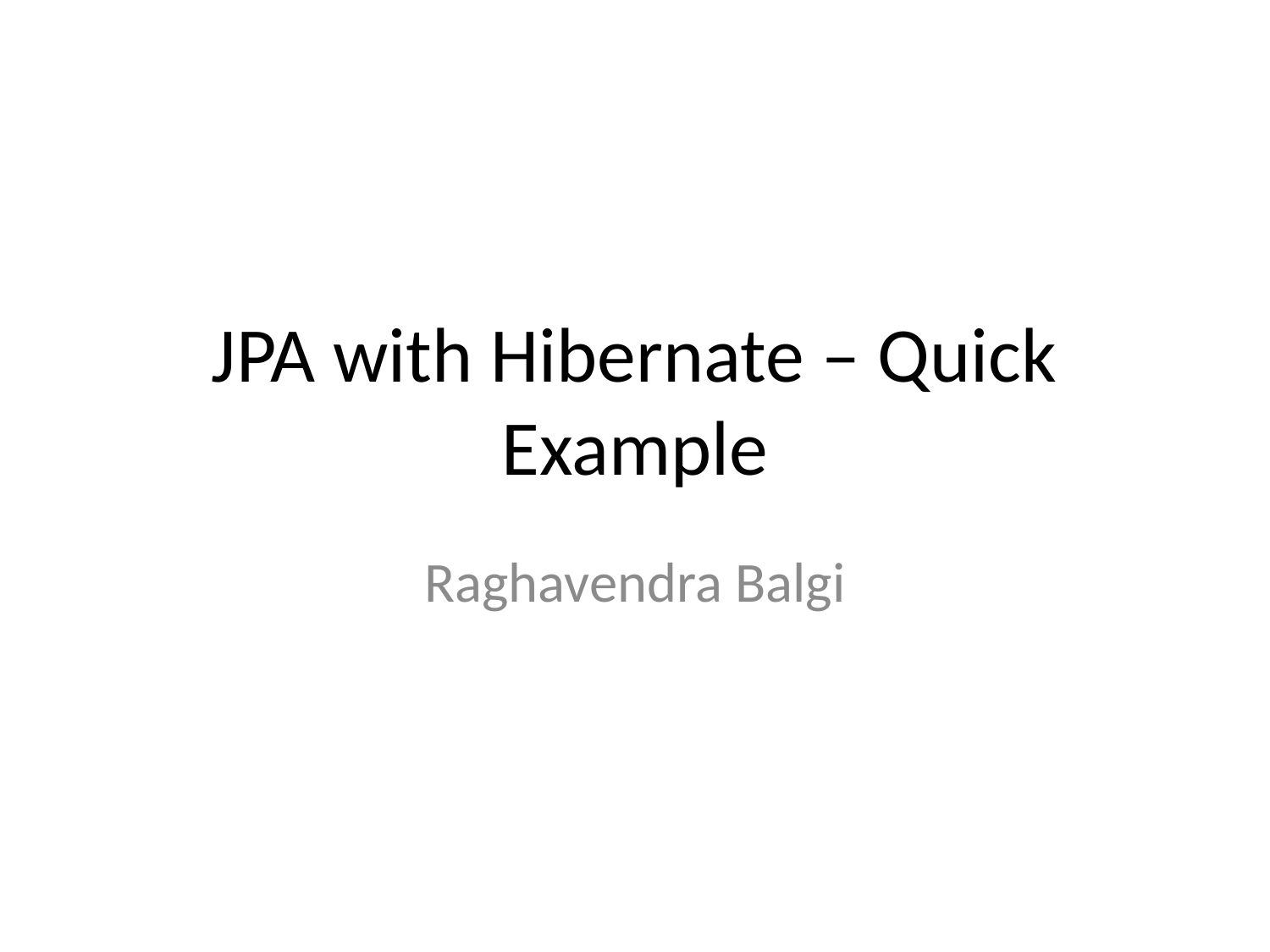

# JPA with Hibernate – Quick Example
Raghavendra Balgi